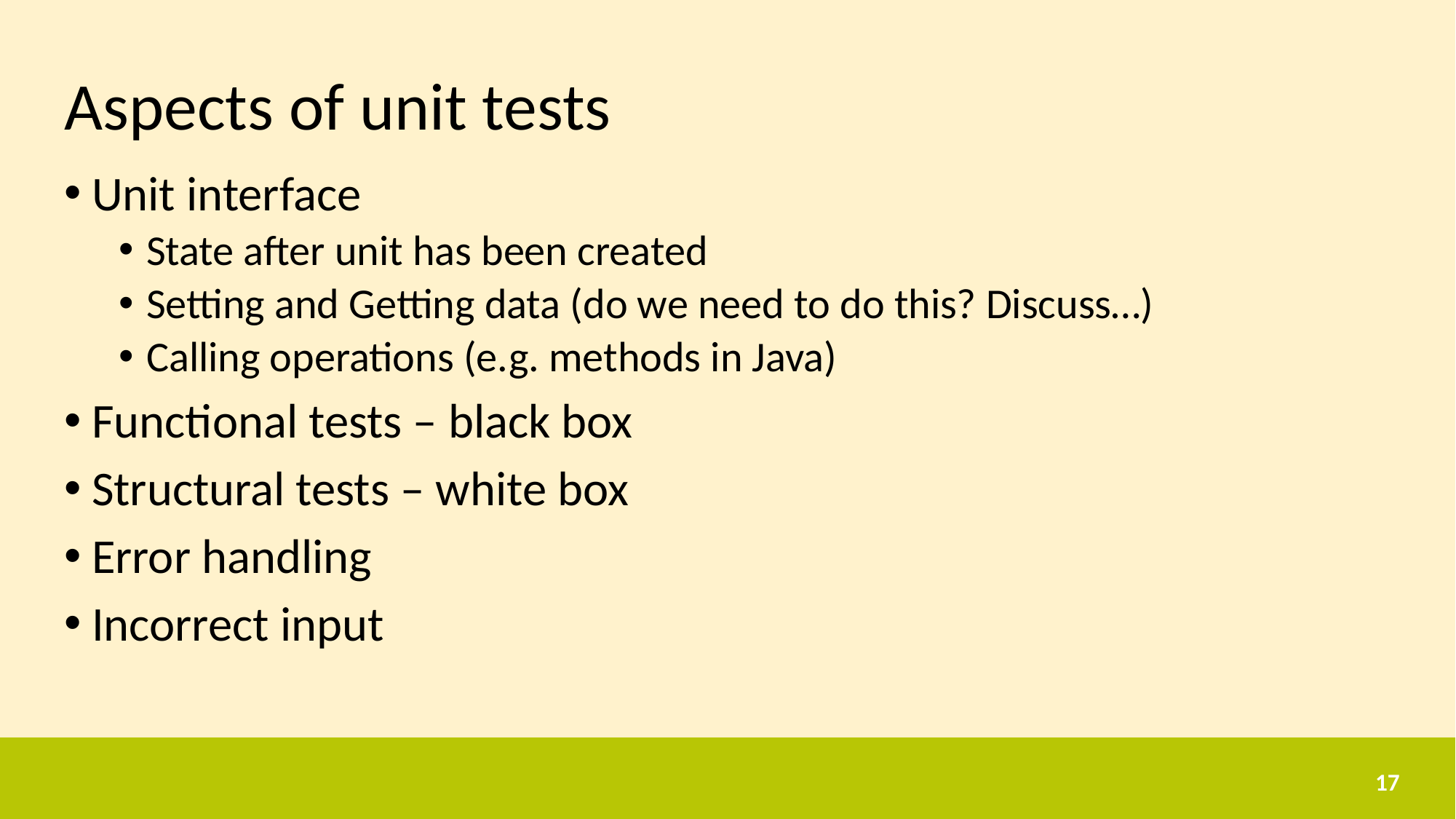

# Aspects of unit tests
Unit interface
State after unit has been created
Setting and Getting data (do we need to do this? Discuss…)
Calling operations (e.g. methods in Java)
Functional tests – black box
Structural tests – white box
Error handling
Incorrect input
17